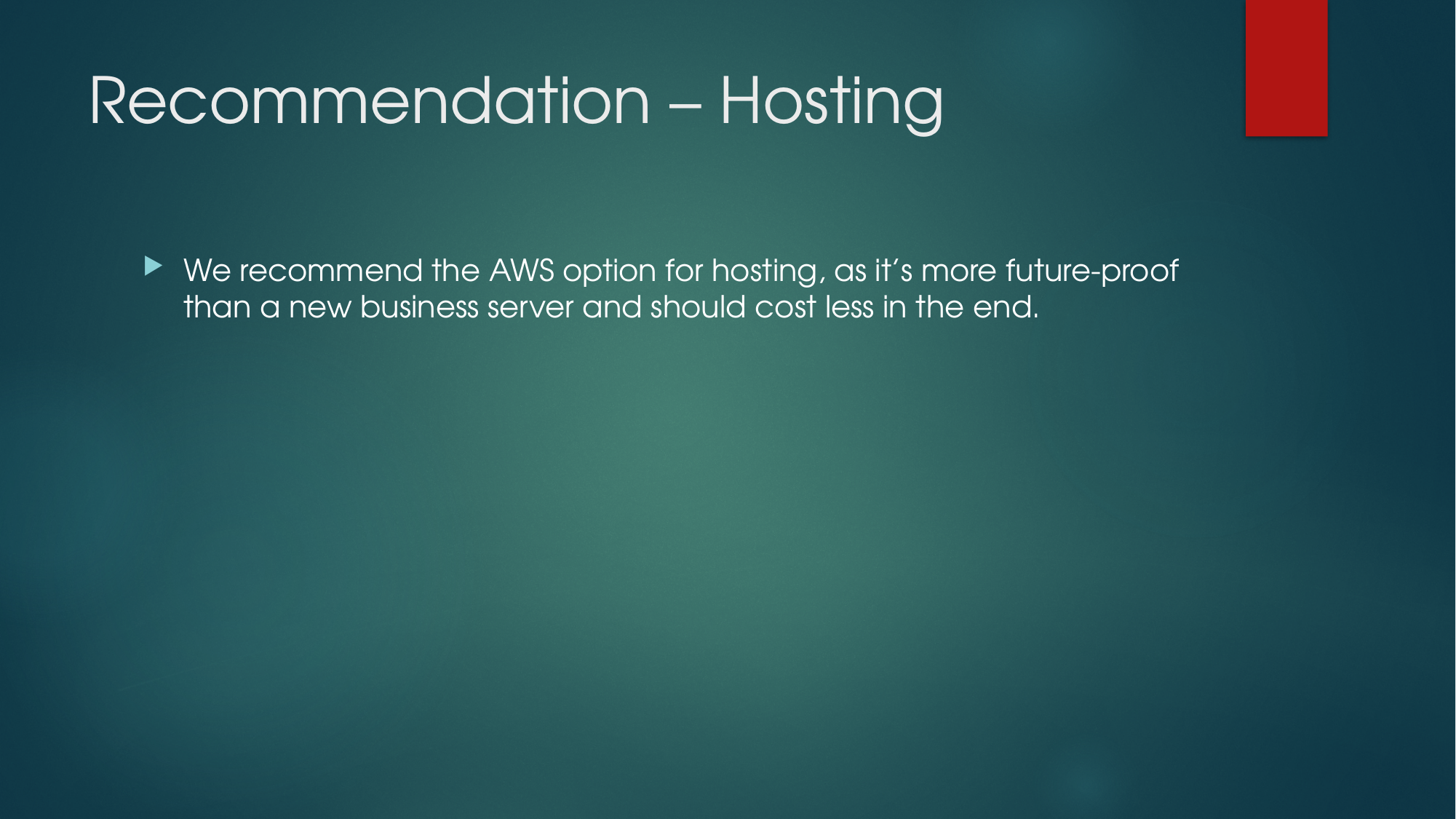

# Recommendation – Hosting
We recommend the AWS option for hosting, as it’s more future-proof than a new business server and should cost less in the end.